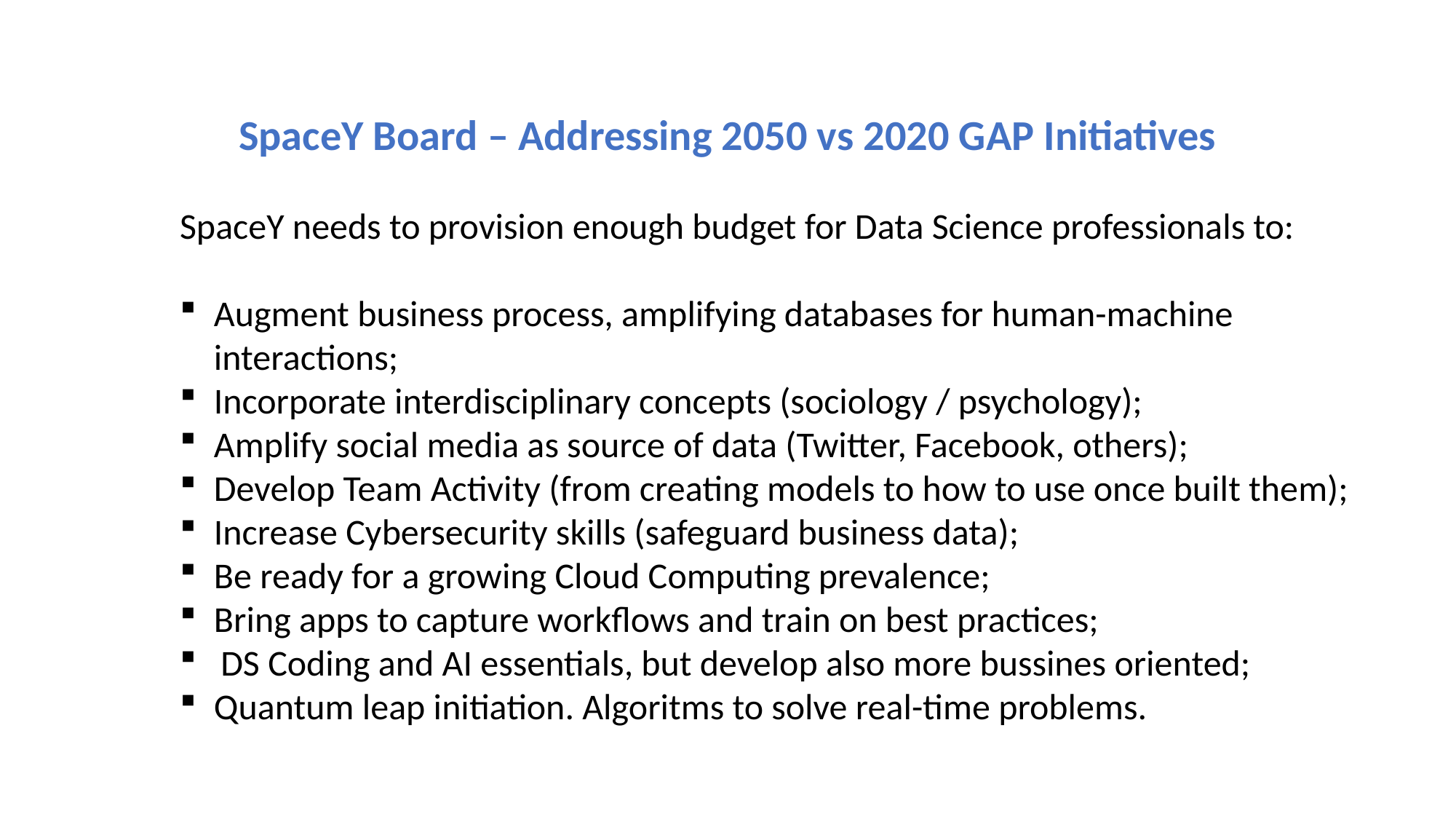

SpaceY Board – Addressing 2050 vs 2020 GAP Initiatives
SpaceY needs to provision enough budget for Data Science professionals to:

Augment business process, amplifying databases for human-machine interactions;
Incorporate interdisciplinary concepts (sociology / psychology);
Amplify social media as source of data (Twitter, Facebook, others);
Develop Team Activity (from creating models to how to use once built them);
Increase Cybersecurity skills (safeguard business data);
Be ready for a growing Cloud Computing prevalence;
Bring apps to capture workflows and train on best practices;
DS Coding and AI essentials, but develop also more bussines oriented;
Quantum leap initiation. Algoritms to solve real-time problems.